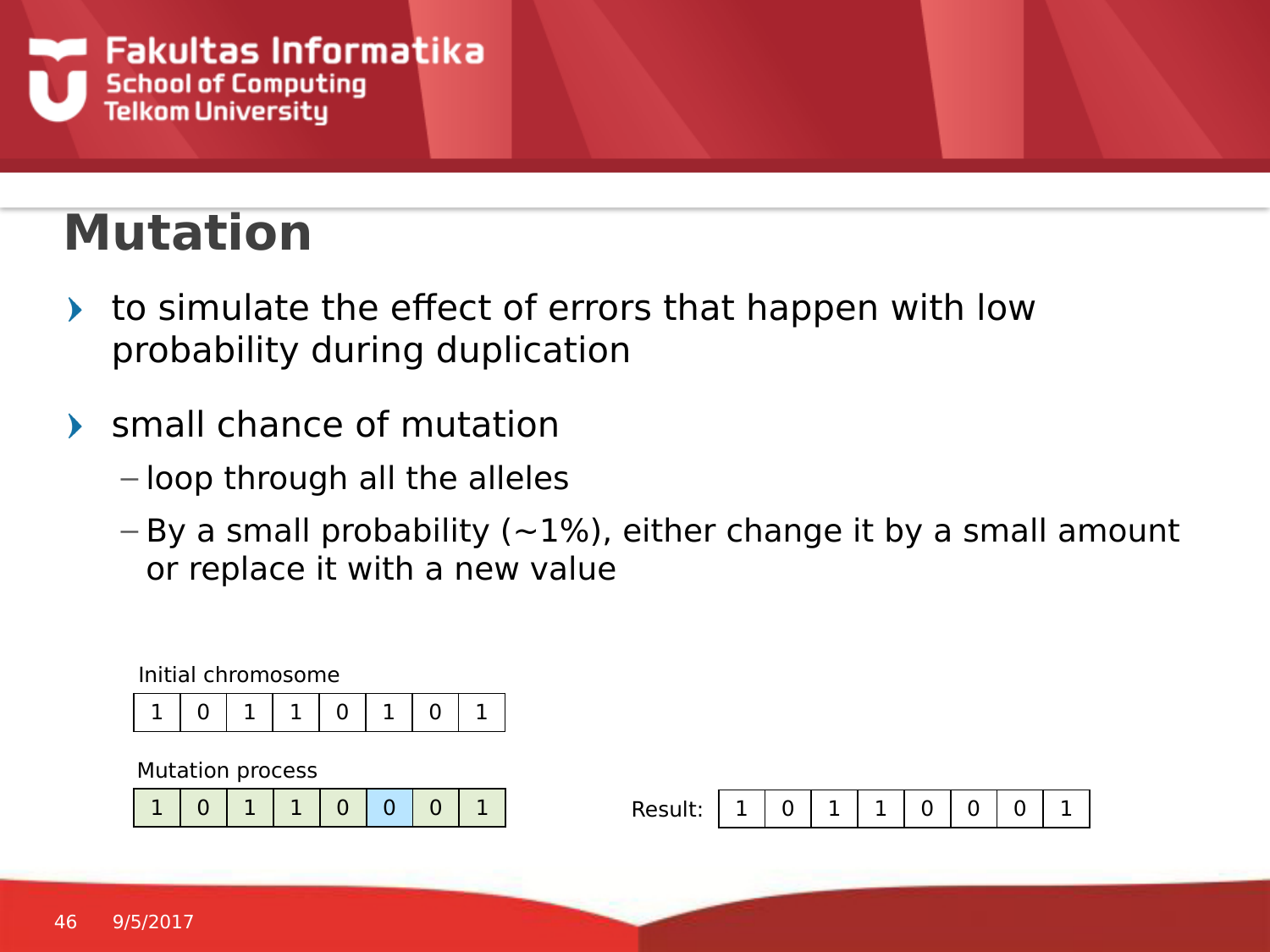

# Mutation
to simulate the effect of errors that happen with low probability during duplication
small chance of mutation
loop through all the alleles
By a small probability (~1%), either change it by a small amount or replace it with a new value
Initial chromosome
| 1 | 0 | 1 | 1 | 0 | 1 | 0 | 1 |
| --- | --- | --- | --- | --- | --- | --- | --- |
Mutation process
| 1 | 0 | 1 | 1 | 0 | 1 | 0 | 1 |
| --- | --- | --- | --- | --- | --- | --- | --- |
| 1 |
| --- |
| 0 |
| --- |
| 1 |
| --- |
| 1 |
| --- |
| 0 |
| --- |
| 1 |
| --- |
| 0 |
| --- |
| 0 |
| --- |
| 1 |
| --- |
Result:
| 1 | 0 | 1 | 1 | 0 | 0 | 0 | 1 |
| --- | --- | --- | --- | --- | --- | --- | --- |

46
9/5/2017